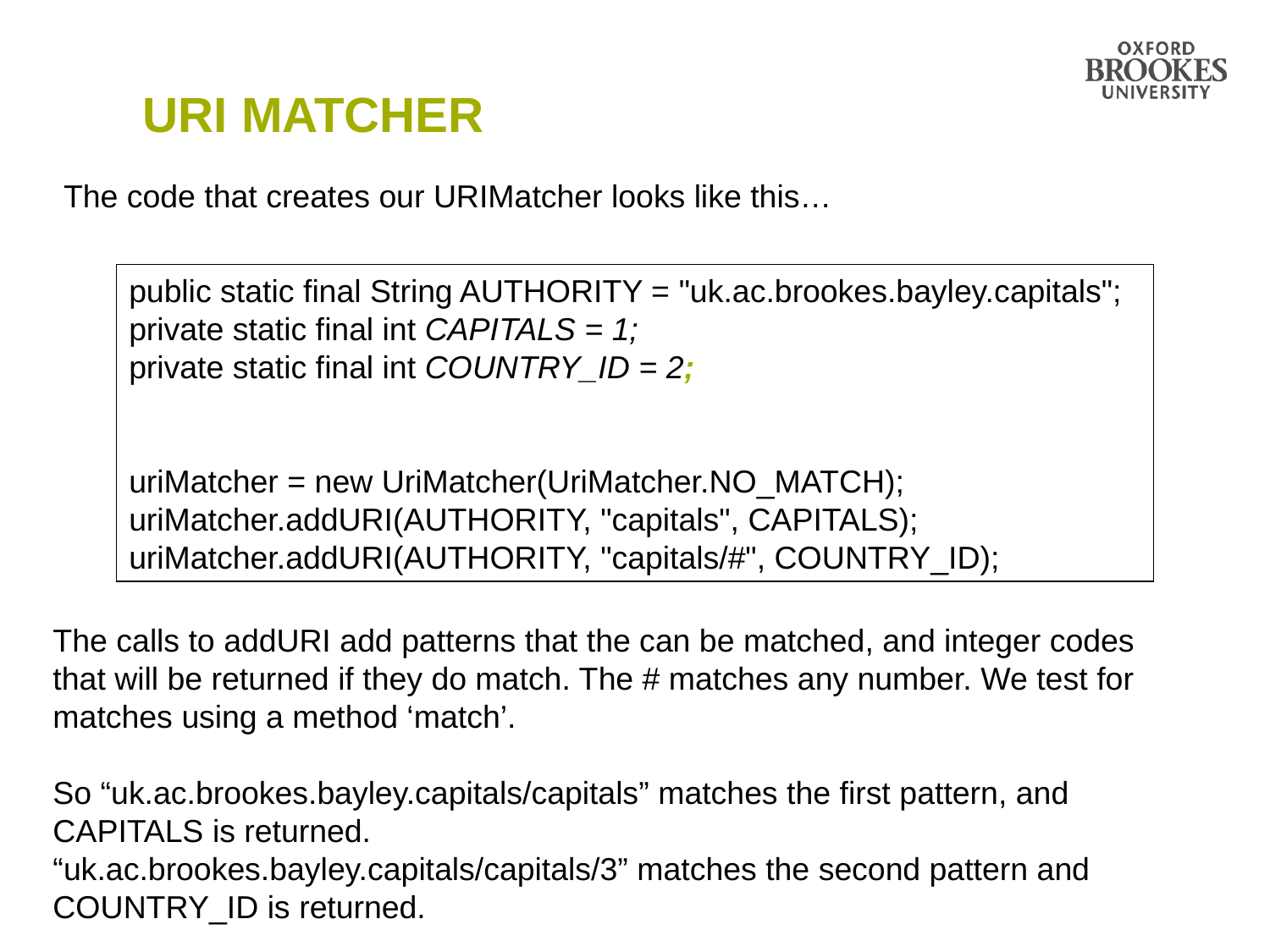

# uri matcher
The code that creates our URIMatcher looks like this…
public static final String AUTHORITY = "uk.ac.brookes.bayley.capitals";
private static final int CAPITALS = 1;
private static final int COUNTRY_ID = 2;

uriMatcher = new UriMatcher(UriMatcher.NO_MATCH);
uriMatcher.addURI(AUTHORITY, "capitals", CAPITALS);
uriMatcher.addURI(AUTHORITY, "capitals/#", COUNTRY_ID);
The calls to addURI add patterns that the can be matched, and integer codes that will be returned if they do match. The # matches any number. We test for matches using a method ‘match’.

So “uk.ac.brookes.bayley.capitals/capitals” matches the first pattern, and CAPITALS is returned.
“uk.ac.brookes.bayley.capitals/capitals/3” matches the second pattern and COUNTRY_ID is returned.